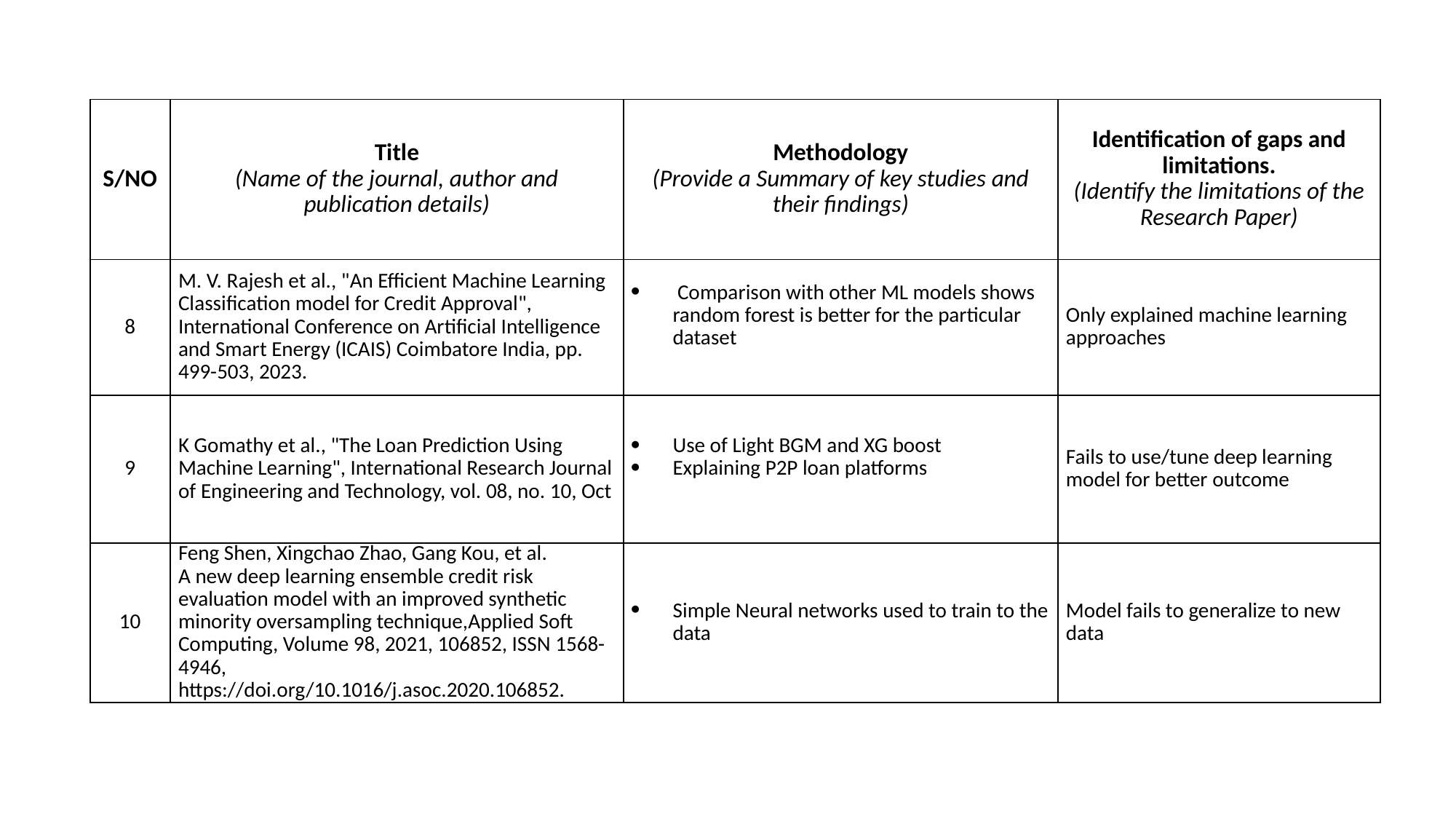

| S/NO | Title (Name of the journal, author and publication details) | Methodology (Provide a Summary of key studies and their findings) | Identification of gaps and limitations. (Identify the limitations of the Research Paper) |
| --- | --- | --- | --- |
| 8 | M. V. Rajesh et al., "An Efficient Machine Learning Classification model for Credit Approval", International Conference on Artificial Intelligence and Smart Energy (ICAIS) Coimbatore India, pp. 499-503, 2023. | Comparison with other ML models shows random forest is better for the particular dataset | Only explained machine learning approaches |
| 9 | K Gomathy et al., "The Loan Prediction Using Machine Learning", International Research Journal of Engineering and Technology, vol. 08, no. 10, Oct | Use of Light BGM and XG boost Explaining P2P loan platforms | Fails to use/tune deep learning model for better outcome |
| 10 | Feng Shen, Xingchao Zhao, Gang Kou, et al. A new deep learning ensemble credit risk evaluation model with an improved synthetic minority oversampling technique,Applied Soft Computing, Volume 98, 2021, 106852, ISSN 1568-4946, https://doi.org/10.1016/j.asoc.2020.106852. | Simple Neural networks used to train to the data | Model fails to generalize to new data |